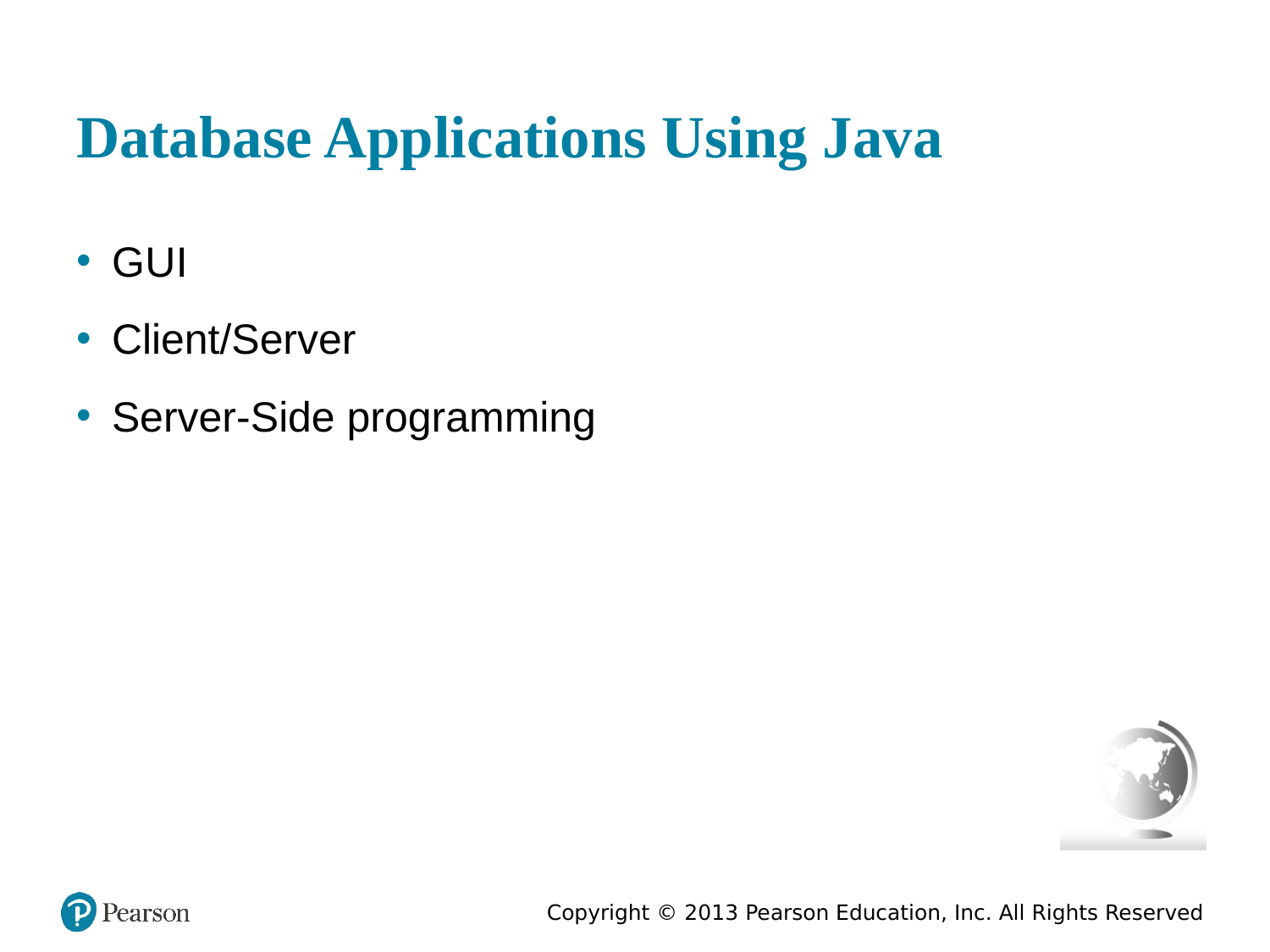

# Database Applications Using Java
G U I
Client/Server
Server-Side programming